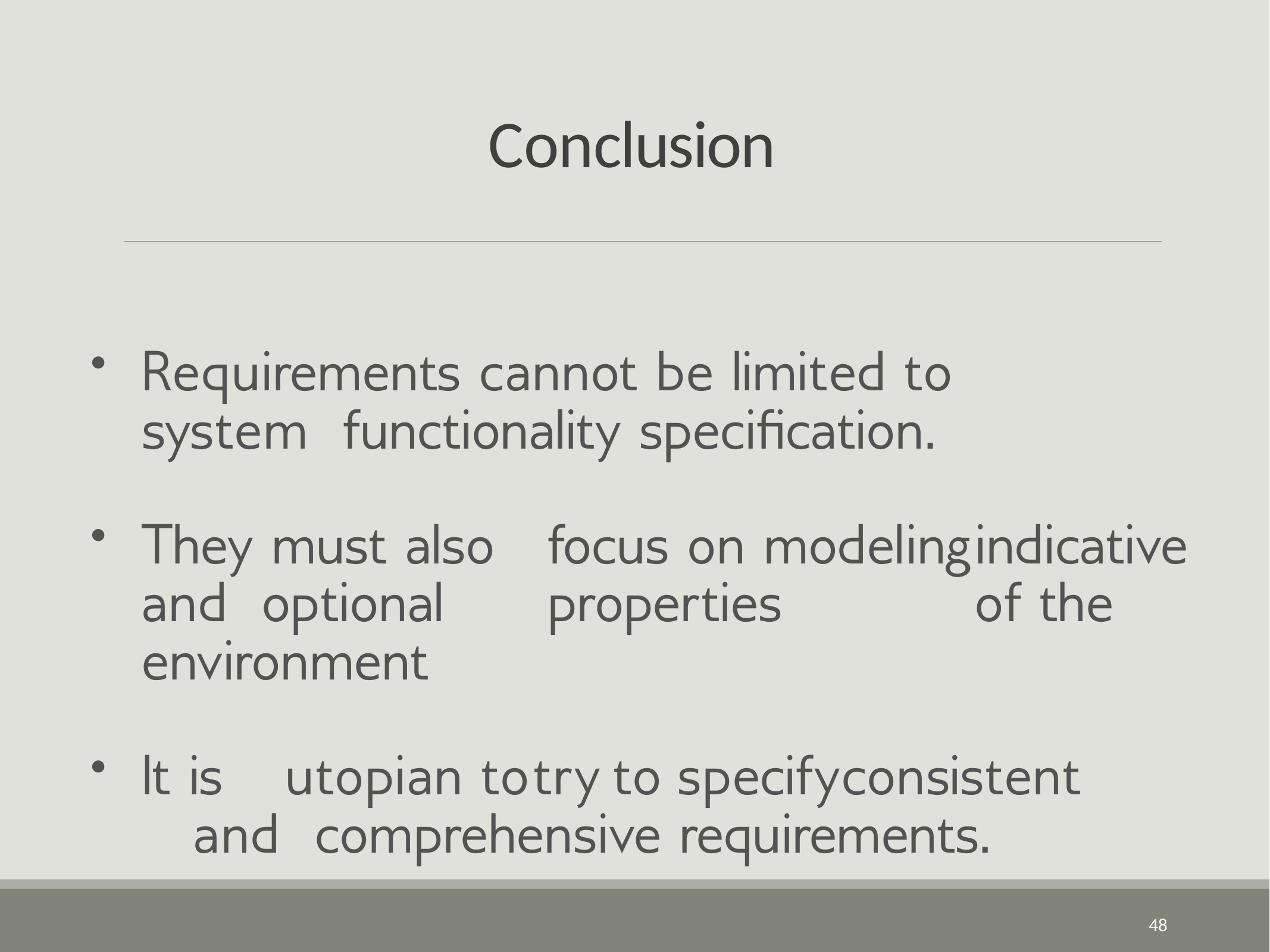

# Conclusion
Requirements cannot be limited to	system  functionality specification.
They must also	focus on modeling	indicative and  optional	properties	of the environment
It is	utopian to	try	to	specify	consistent	and  comprehensive requirements.
48